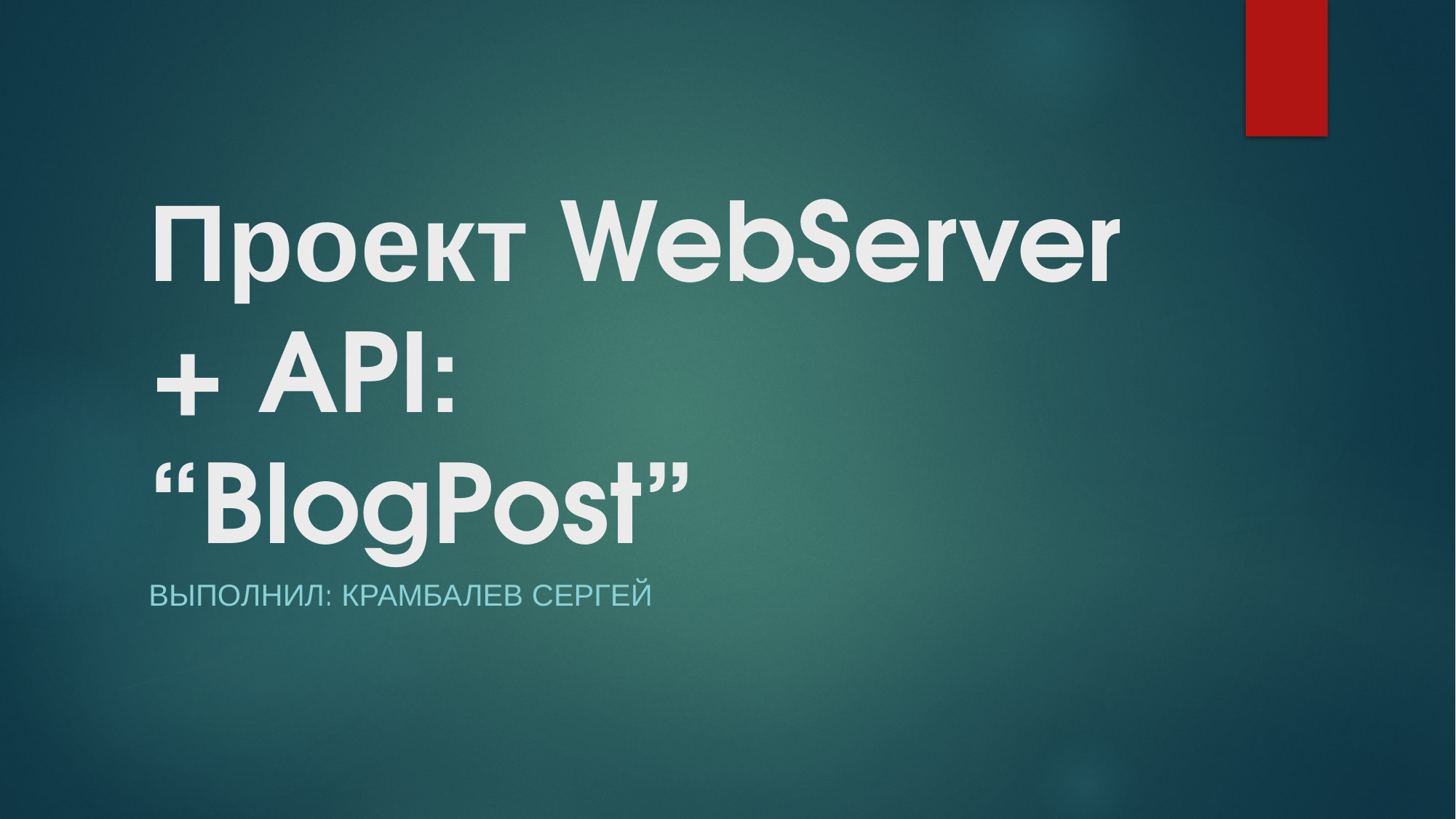

# Проект WebServer + API: “BlogPost”
Выполнил: Крамбалев Сергей